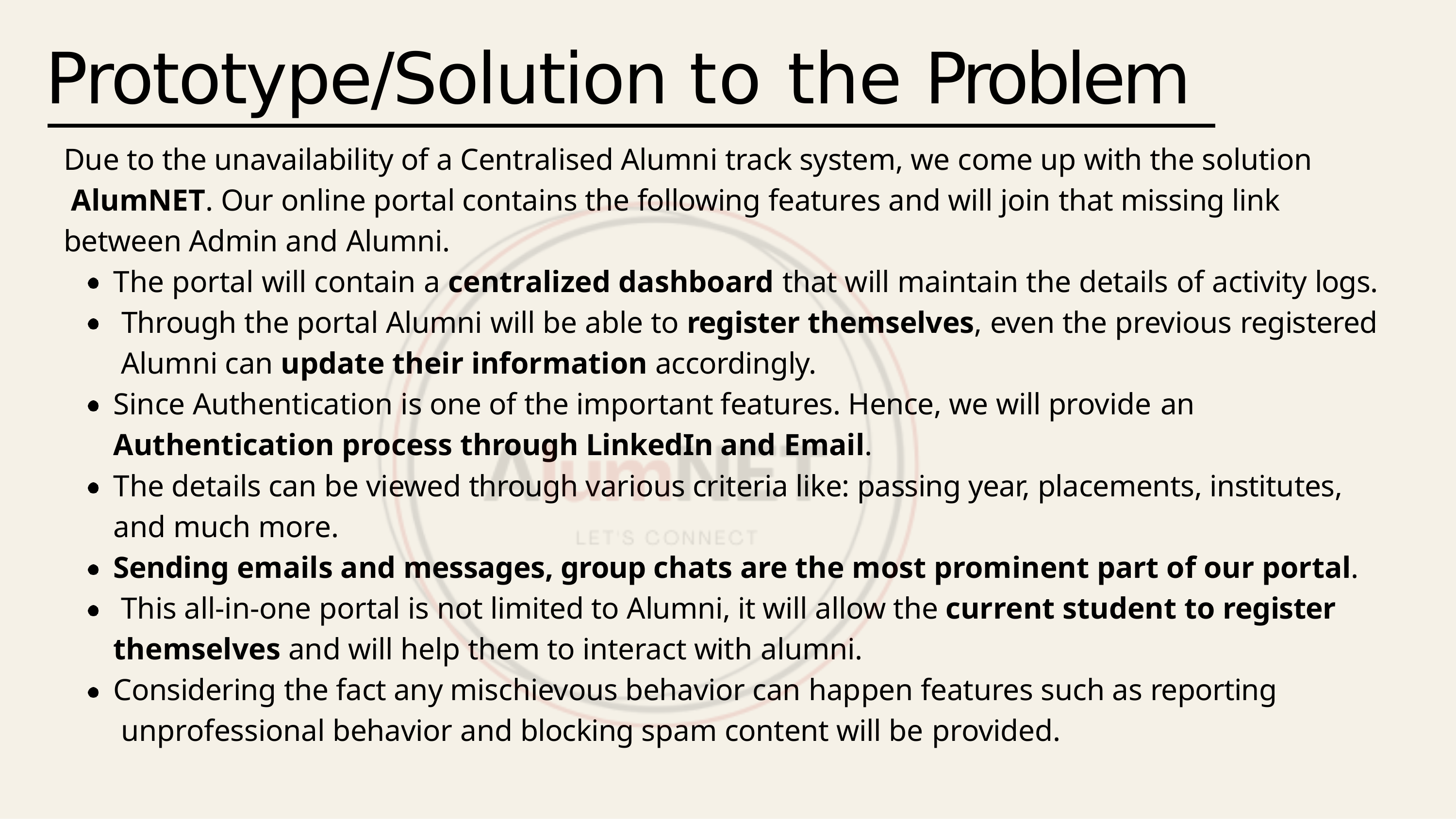

# Prototype/Solution to the Problem
Due to the unavailability of a Centralised Alumni track system, we come up with the solution  AlumNET. Our online portal contains the following features and will join that missing link  between Admin and Alumni.
The portal will contain a centralized dashboard that will maintain the details of activity logs.  Through the portal Alumni will be able to register themselves, even the previous registered  Alumni can update their information accordingly.
Since Authentication is one of the important features. Hence, we will provide an
Authentication process through LinkedIn and Email.
The details can be viewed through various criteria like: passing year, placements, institutes,  and much more.
Sending emails and messages, group chats are the most prominent part of our portal.  This all-in-one portal is not limited to Alumni, it will allow the current student to register  themselves and will help them to interact with alumni.
Considering the fact any mischievous behavior can happen features such as reporting  unprofessional behavior and blocking spam content will be provided.